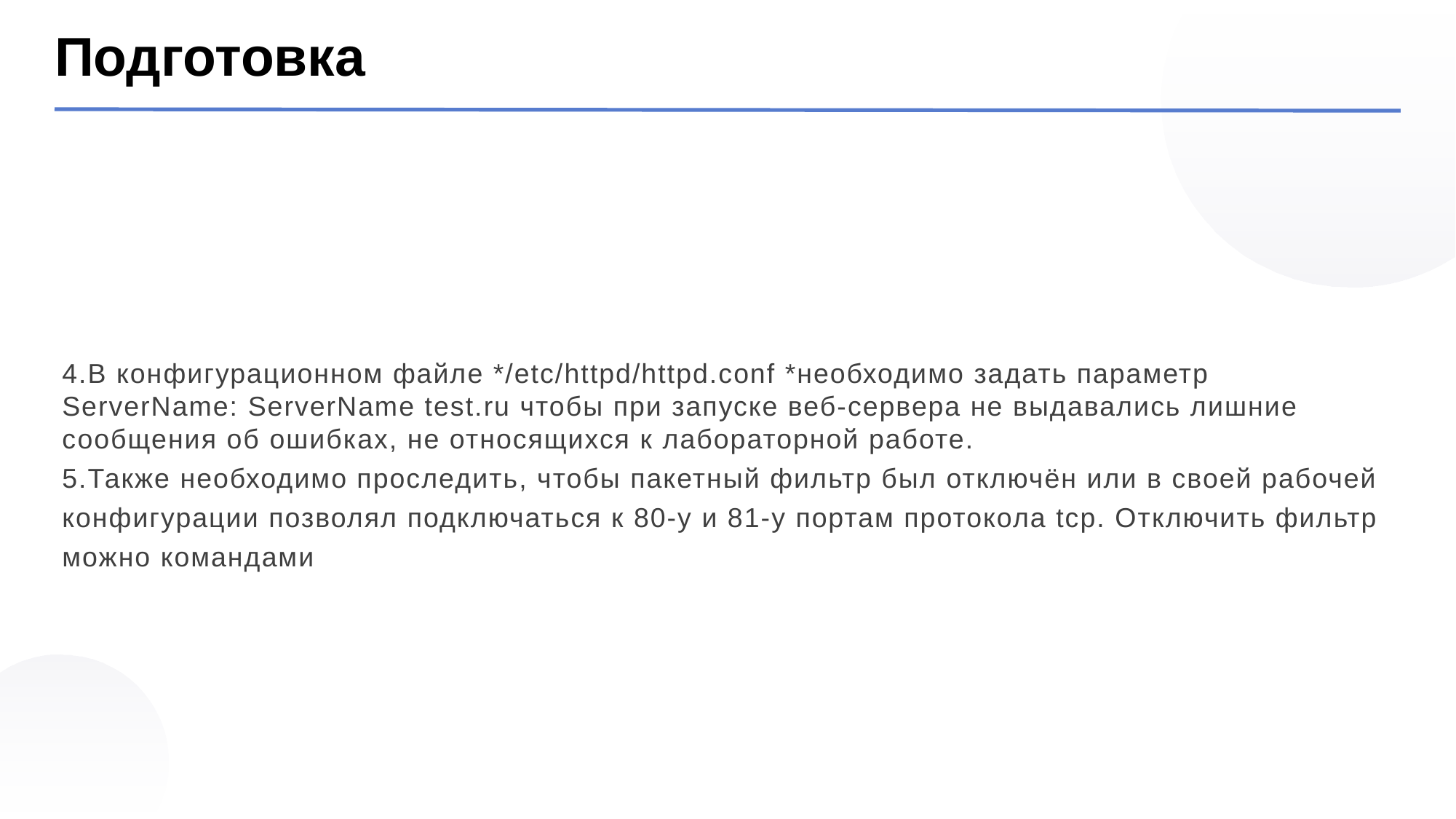

Подготовка
4.В конфигурационном файле */etc/httpd/httpd.conf *необходимо задать параметр ServerName: ServerName test.ru чтобы при запуске веб-сервера не выдавались лишние сообщения об ошибках, не относящихся к лабораторной работе.
5.Также необходимо проследить, чтобы пакетный фильтр был отключён или в своей рабочей конфигурации позволял подключаться к 80-у и 81-у портам протокола tcp. Отключить фильтр можно командами